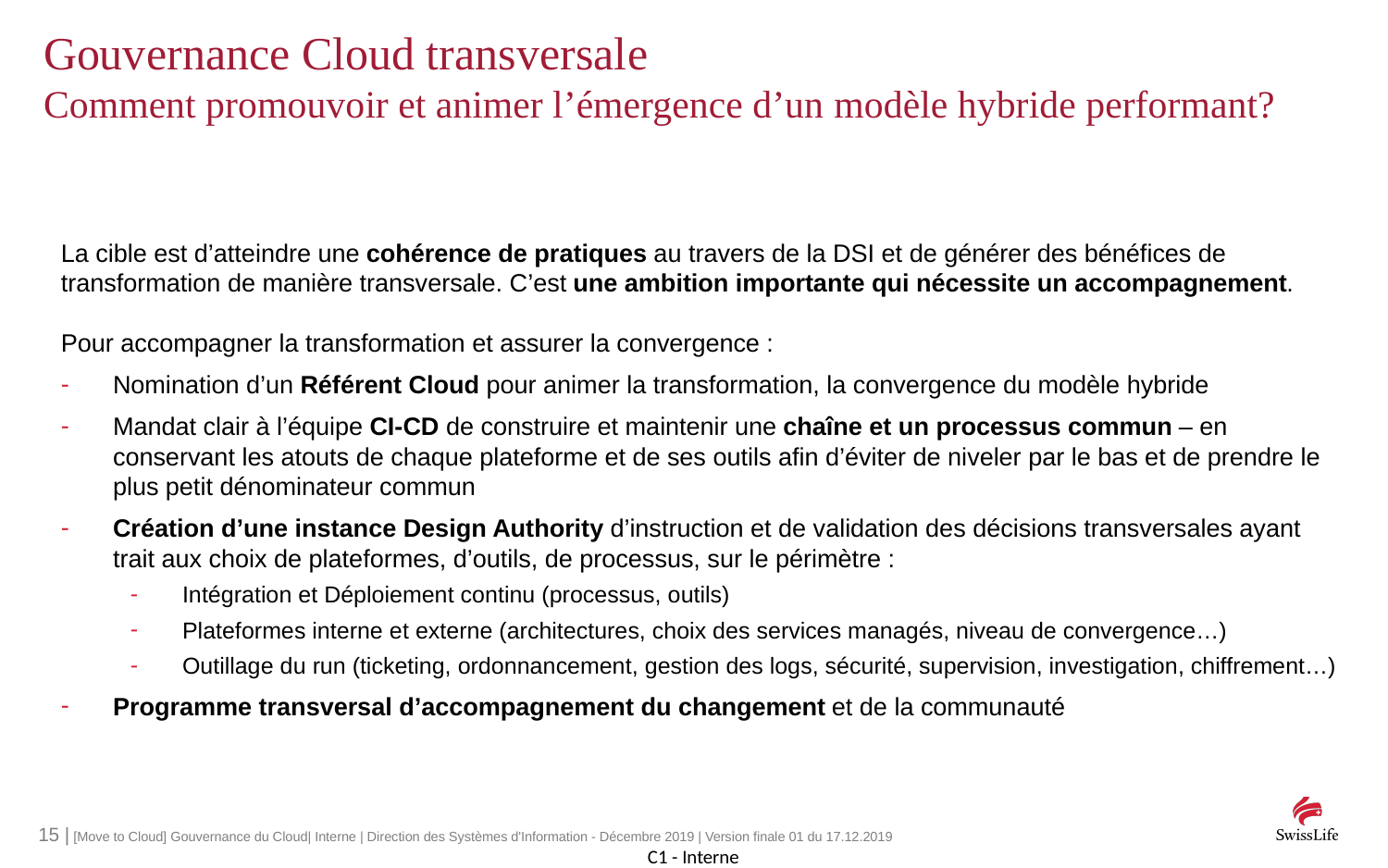

# Gouvernance Cloud transversale
Comment promouvoir et animer l’émergence d’un modèle hybride performant?
La cible est d’atteindre une cohérence de pratiques au travers de la DSI et de générer des bénéfices de transformation de manière transversale. C’est une ambition importante qui nécessite un accompagnement.

Pour accompagner la transformation et assurer la convergence :
Nomination d’un Référent Cloud pour animer la transformation, la convergence du modèle hybride
Mandat clair à l’équipe CI-CD de construire et maintenir une chaîne et un processus commun – en conservant les atouts de chaque plateforme et de ses outils afin d’éviter de niveler par le bas et de prendre le plus petit dénominateur commun
Création d’une instance Design Authority d’instruction et de validation des décisions transversales ayant trait aux choix de plateformes, d’outils, de processus, sur le périmètre :
Intégration et Déploiement continu (processus, outils)
Plateformes interne et externe (architectures, choix des services managés, niveau de convergence…)
Outillage du run (ticketing, ordonnancement, gestion des logs, sécurité, supervision, investigation, chiffrement…)
Programme transversal d’accompagnement du changement et de la communauté